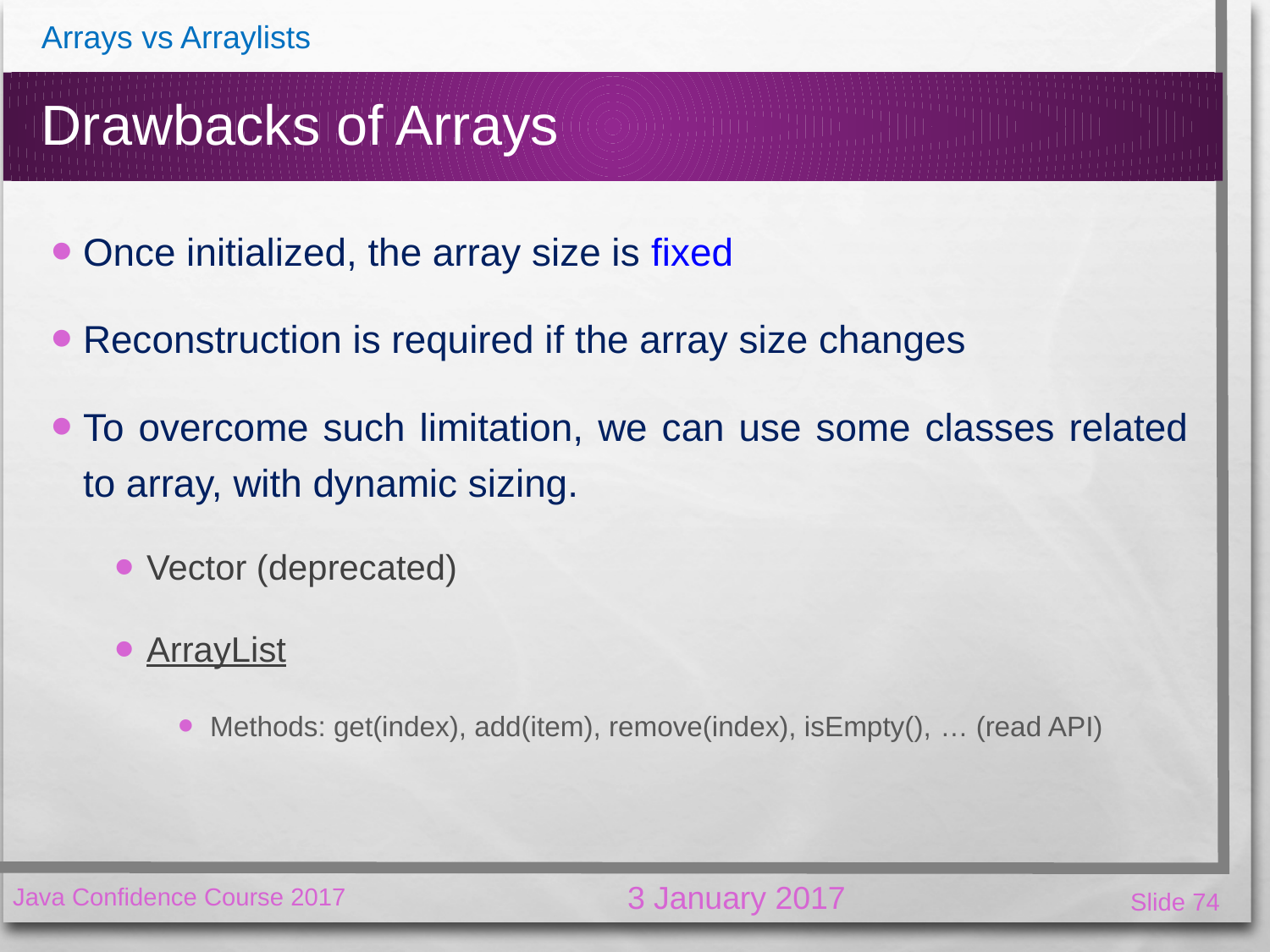

# Drawbacks of Arrays
Once initialized, the array size is fixed
Reconstruction is required if the array size changes
To overcome such limitation, we can use some classes related to array, with dynamic sizing.
Vector (deprecated)
ArrayList
Methods: get(index), add(item), remove(index), isEmpty(), … (read API)
3 January 2017
Java Confidence Course 2017
74